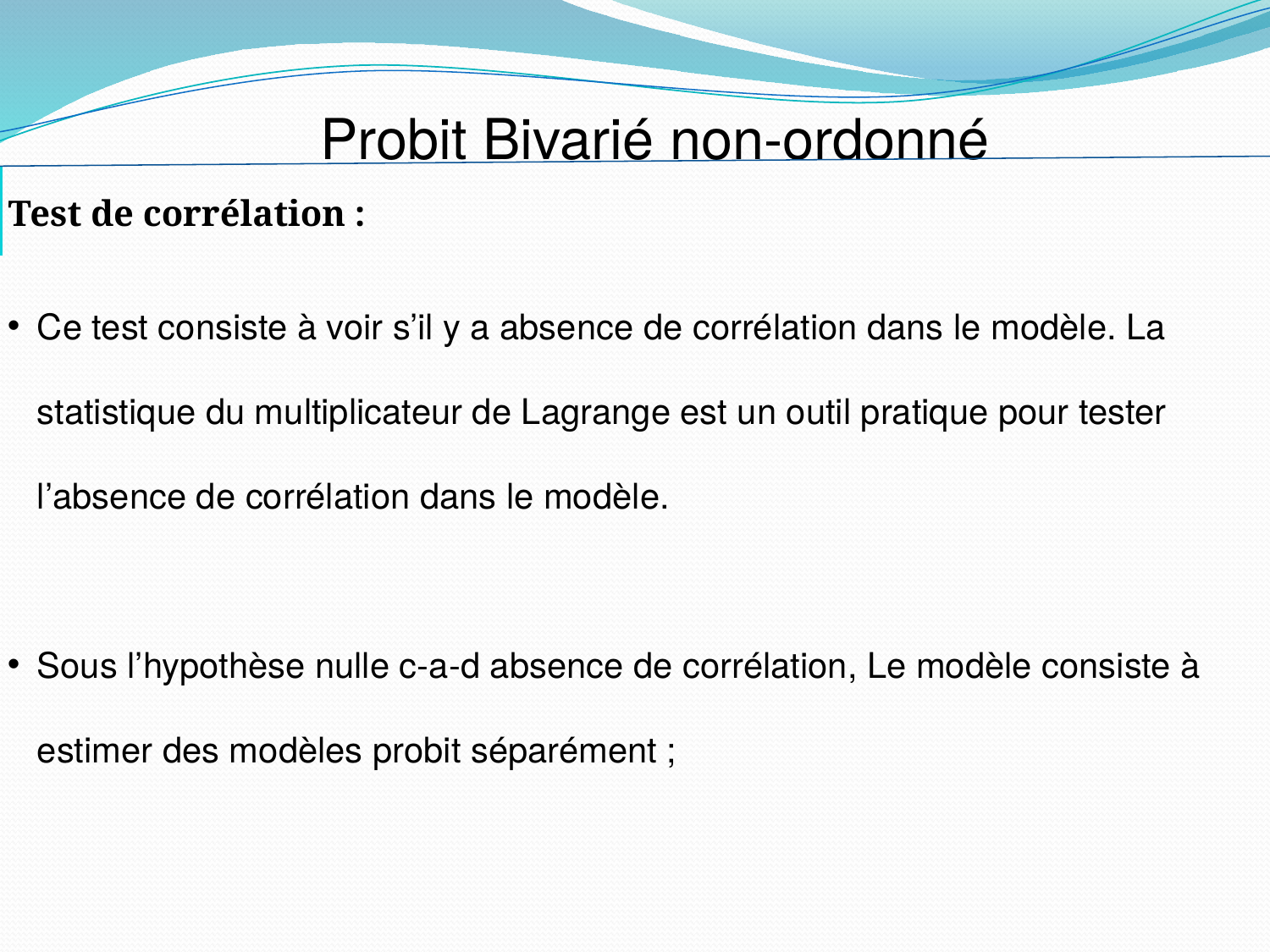

Probit Bivarié non-ordonné
Test de corrélation :
Ce test consiste à voir s’il y a absence de corrélation dans le modèle. La statistique du multiplicateur de Lagrange est un outil pratique pour tester l’absence de corrélation dans le modèle.

Sous l’hypothèse nulle c-a-d absence de corrélation, Le modèle consiste à estimer des modèles probit séparément ;